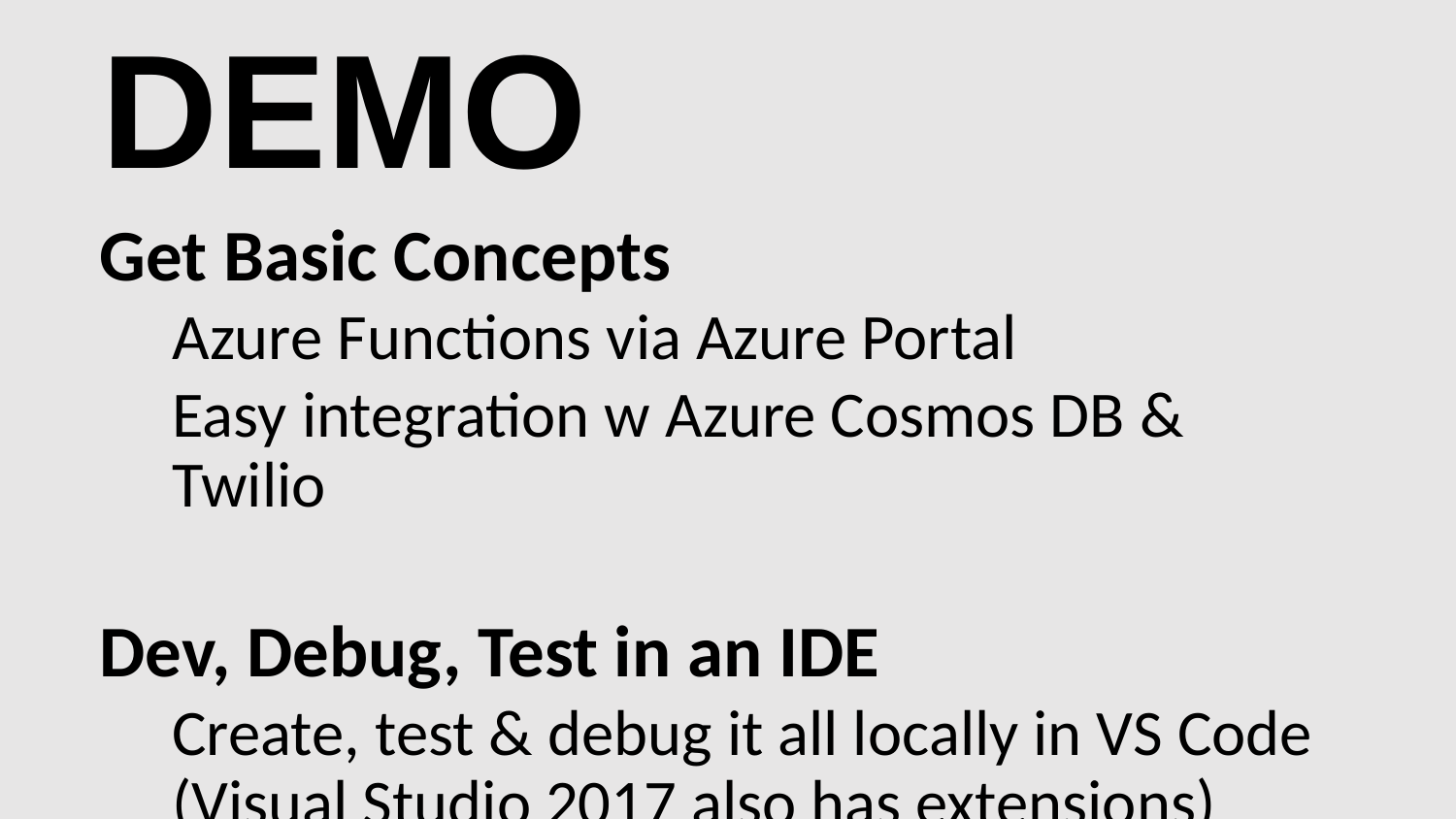

DEMO
Get Basic Concepts
Azure Functions via Azure Portal
Easy integration w Azure Cosmos DB & Twilio

Dev, Debug, Test in an IDE
Create, test & debug it all locally in VS Code
(Visual Studio 2017 also has extensions)